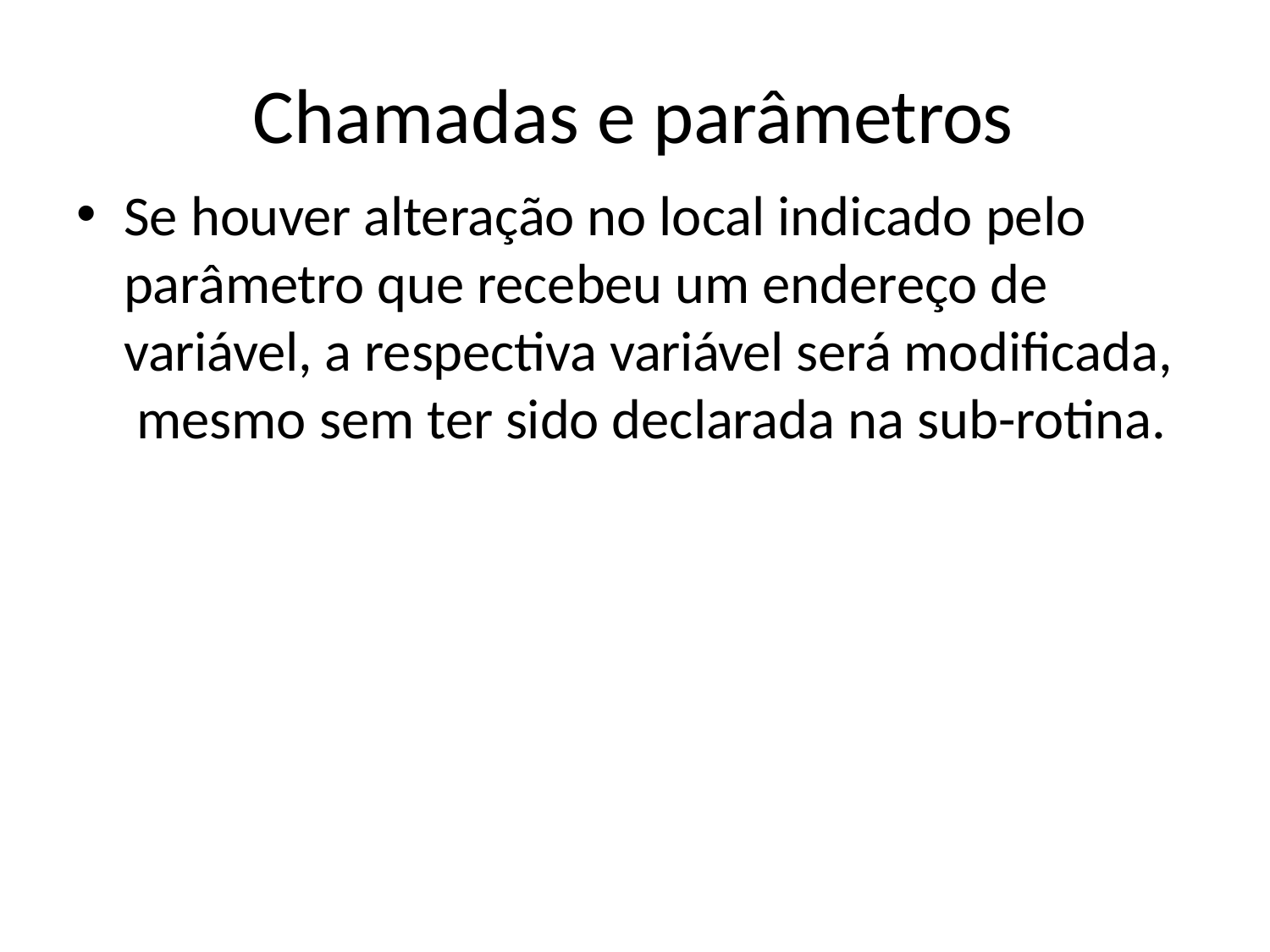

# Chamadas e parâmetros
Se houver alteração no local indicado pelo  parâmetro que recebeu um endereço de  variável, a respectiva variável será modificada,  mesmo sem ter sido declarada na sub-rotina.